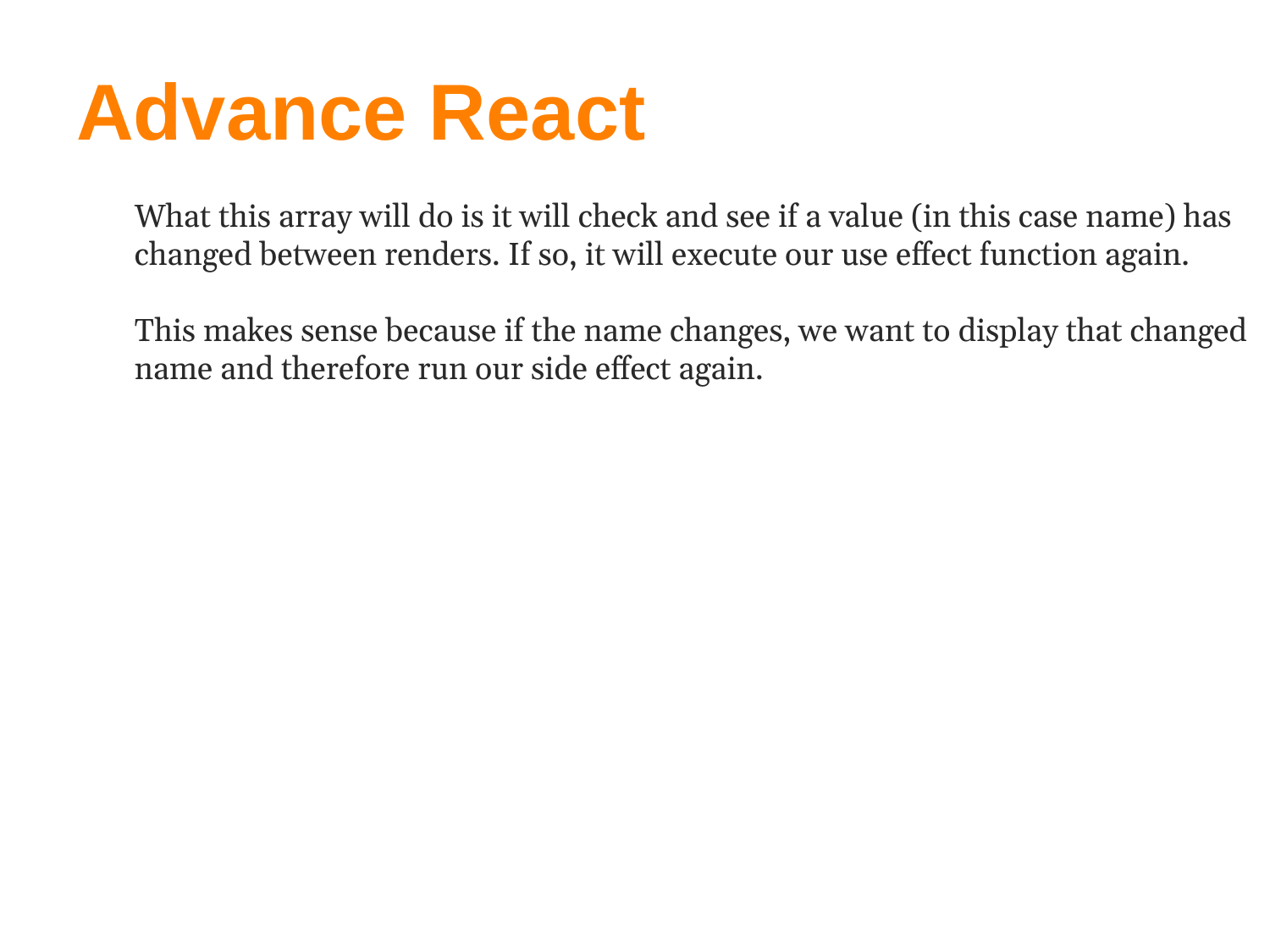

# Advance React
What this array will do is it will check and see if a value (in this case name) has changed between renders. If so, it will execute our use effect function again.

This makes sense because if the name changes, we want to display that changed name and therefore run our side effect again.